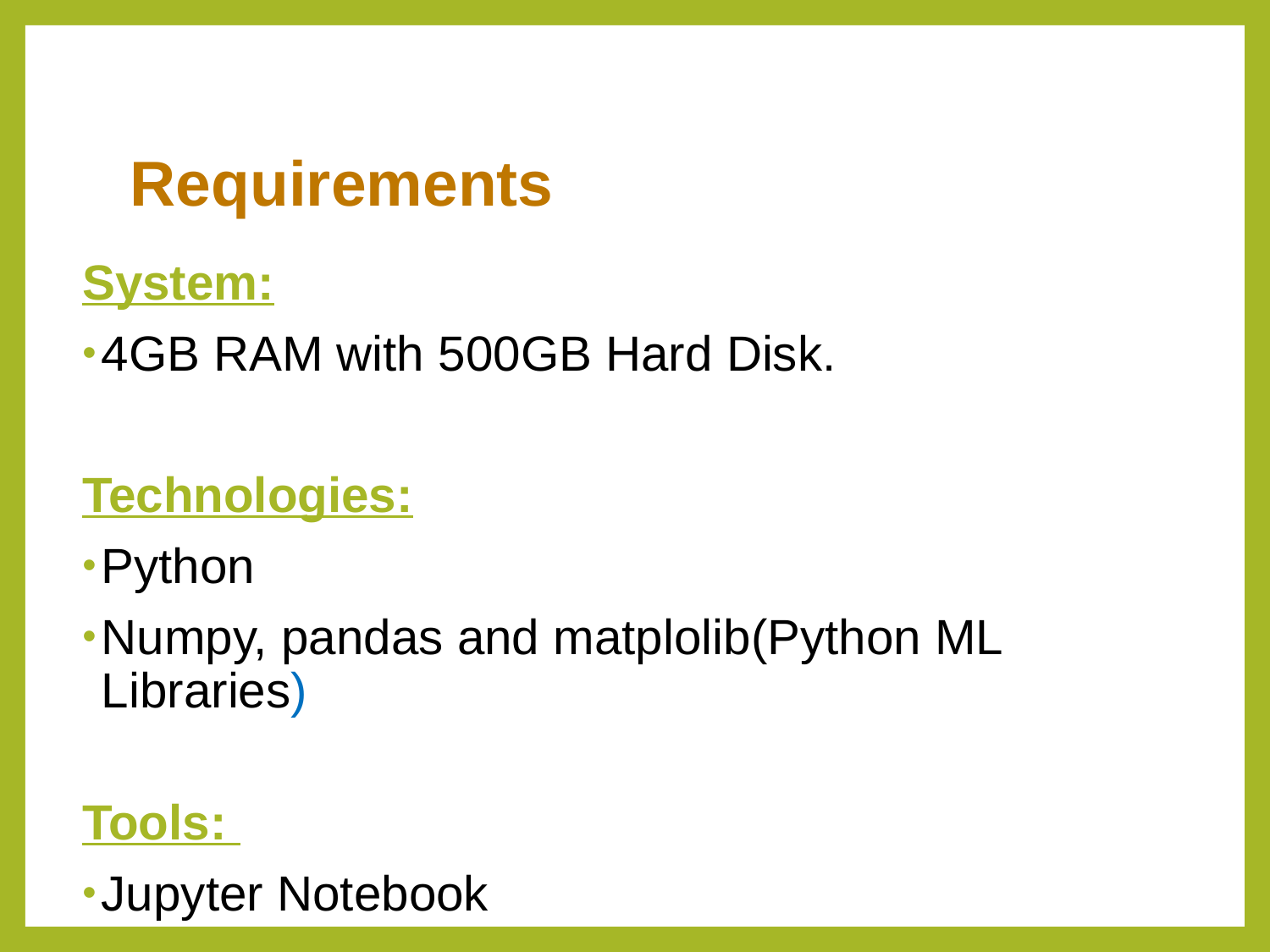

Requirements
System:
4GB RAM with 500GB Hard Disk.

Technologies:
Python
Numpy, pandas and matplolib(Python ML Libraries)

Tools:
Jupyter Notebook